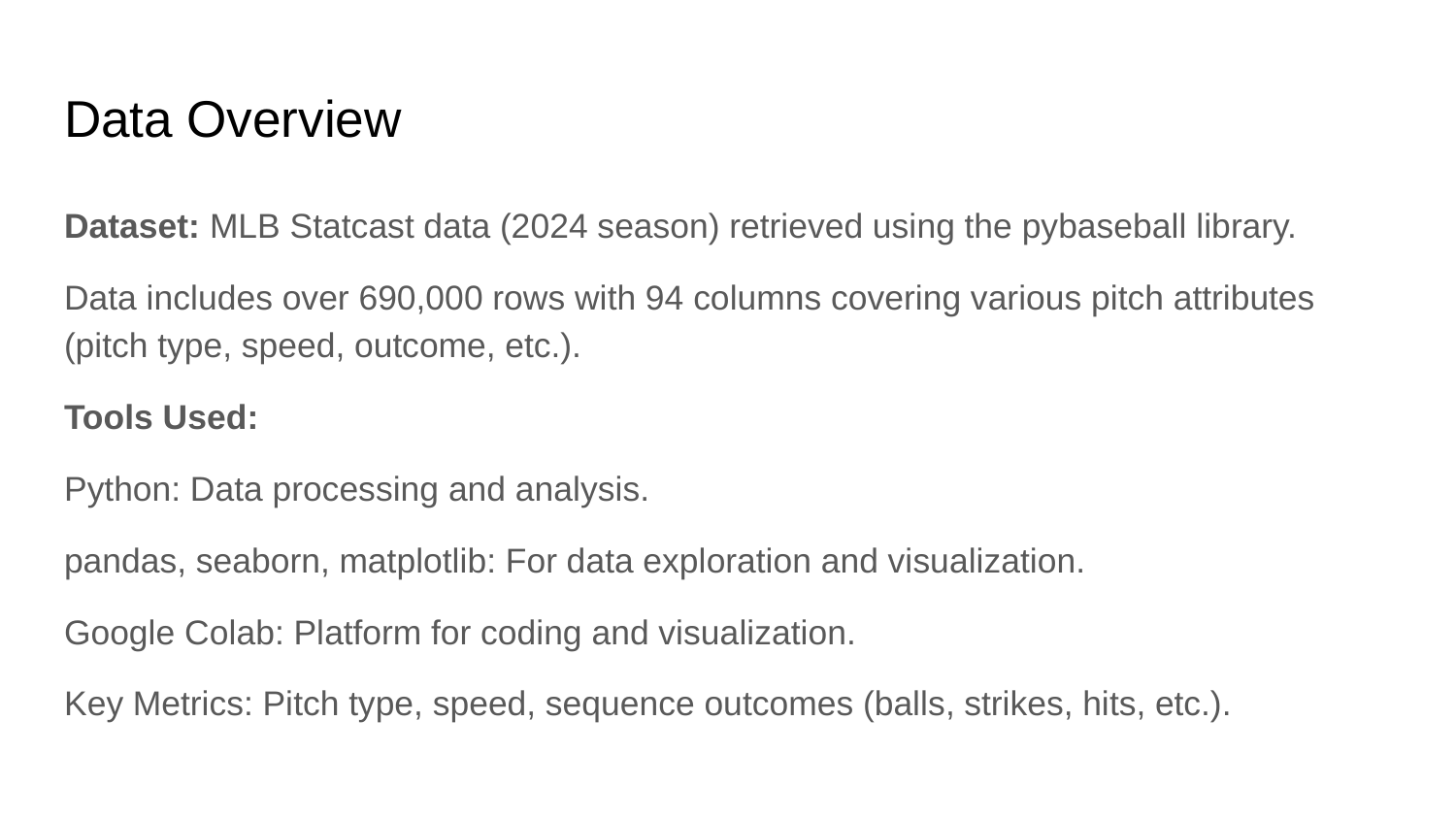

# Data Overview
Dataset: MLB Statcast data (2024 season) retrieved using the pybaseball library.
Data includes over 690,000 rows with 94 columns covering various pitch attributes (pitch type, speed, outcome, etc.).
Tools Used:
Python: Data processing and analysis.
pandas, seaborn, matplotlib: For data exploration and visualization.
Google Colab: Platform for coding and visualization.
Key Metrics: Pitch type, speed, sequence outcomes (balls, strikes, hits, etc.).